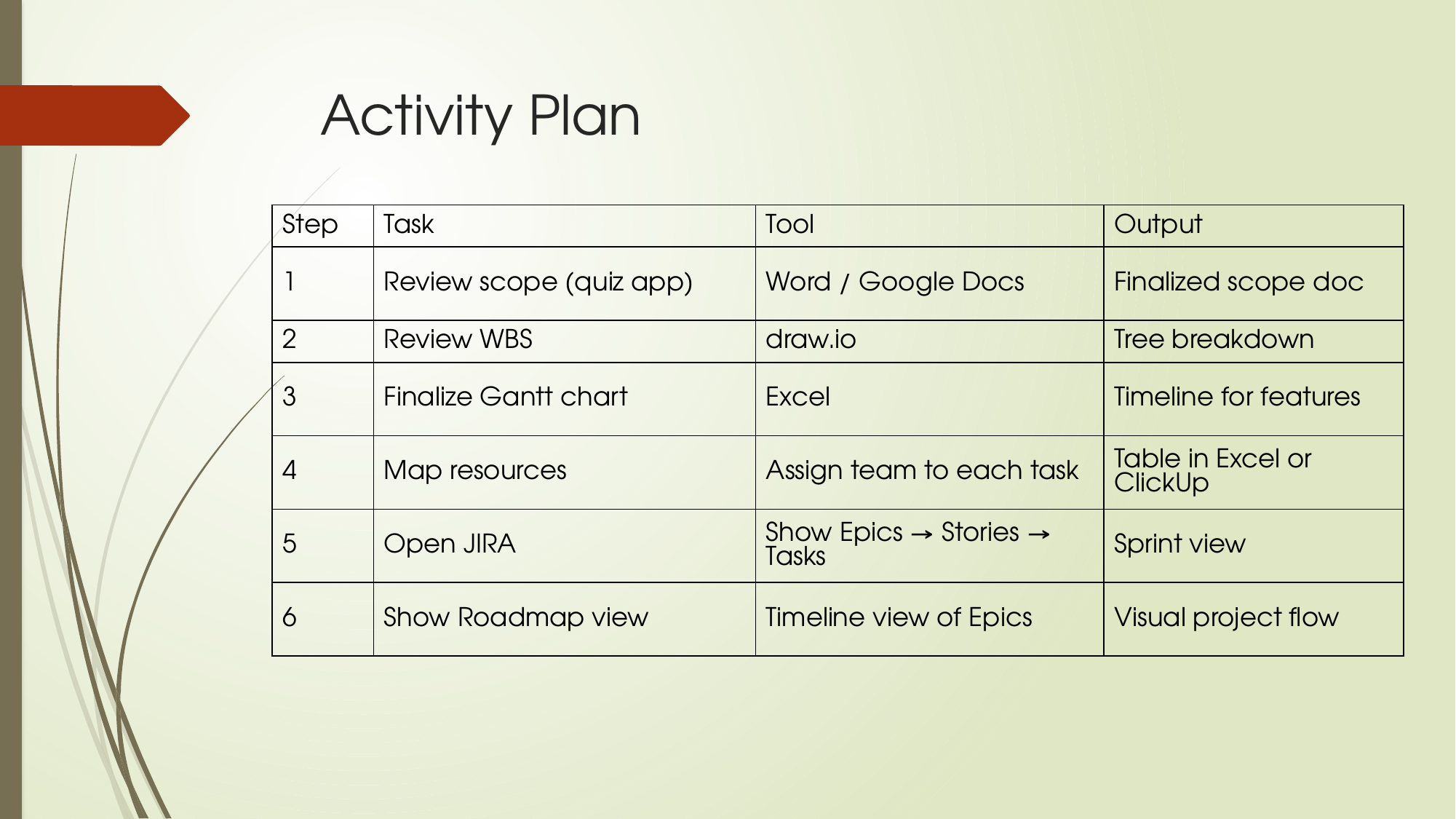

# Activity Plan
| Step | Task | Tool | Output |
| --- | --- | --- | --- |
| 1 | Review scope (quiz app) | Word / Google Docs | Finalized scope doc |
| 2 | Review WBS | draw.io | Tree breakdown |
| 3 | Finalize Gantt chart | Excel | Timeline for features |
| 4 | Map resources | Assign team to each task | Table in Excel or ClickUp |
| 5 | Open JIRA | Show Epics → Stories → Tasks | Sprint view |
| 6 | Show Roadmap view | Timeline view of Epics | Visual project flow |